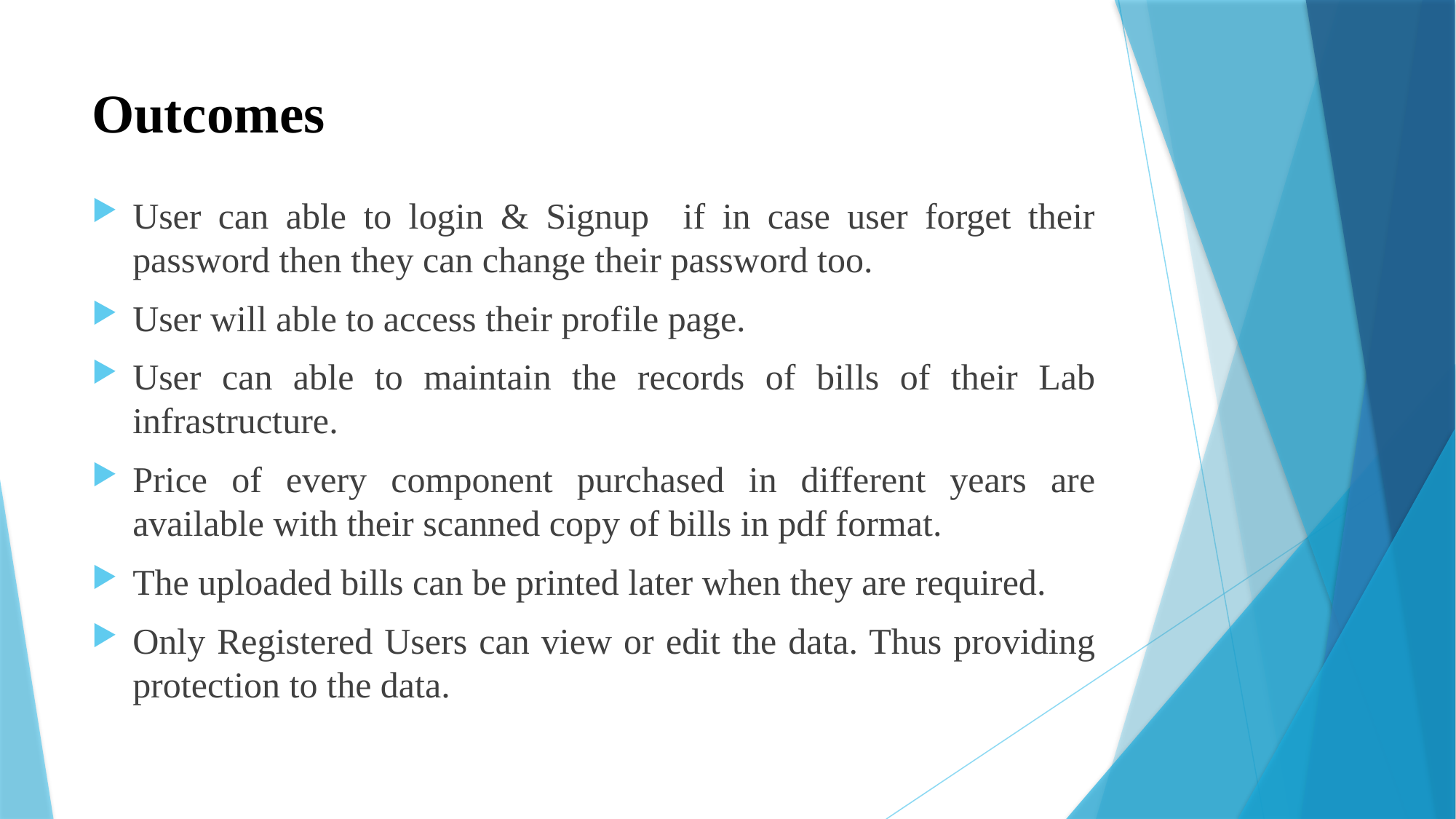

# Outcomes
User can able to login & Signup  if in case user forget their password then they can change their password too.
User will able to access their profile page.
User can able to maintain the records of bills of their Lab infrastructure.
Price of every component purchased in different years are available with their scanned copy of bills in pdf format.
The uploaded bills can be printed later when they are required.
Only Registered Users can view or edit the data. Thus providing protection to the data.